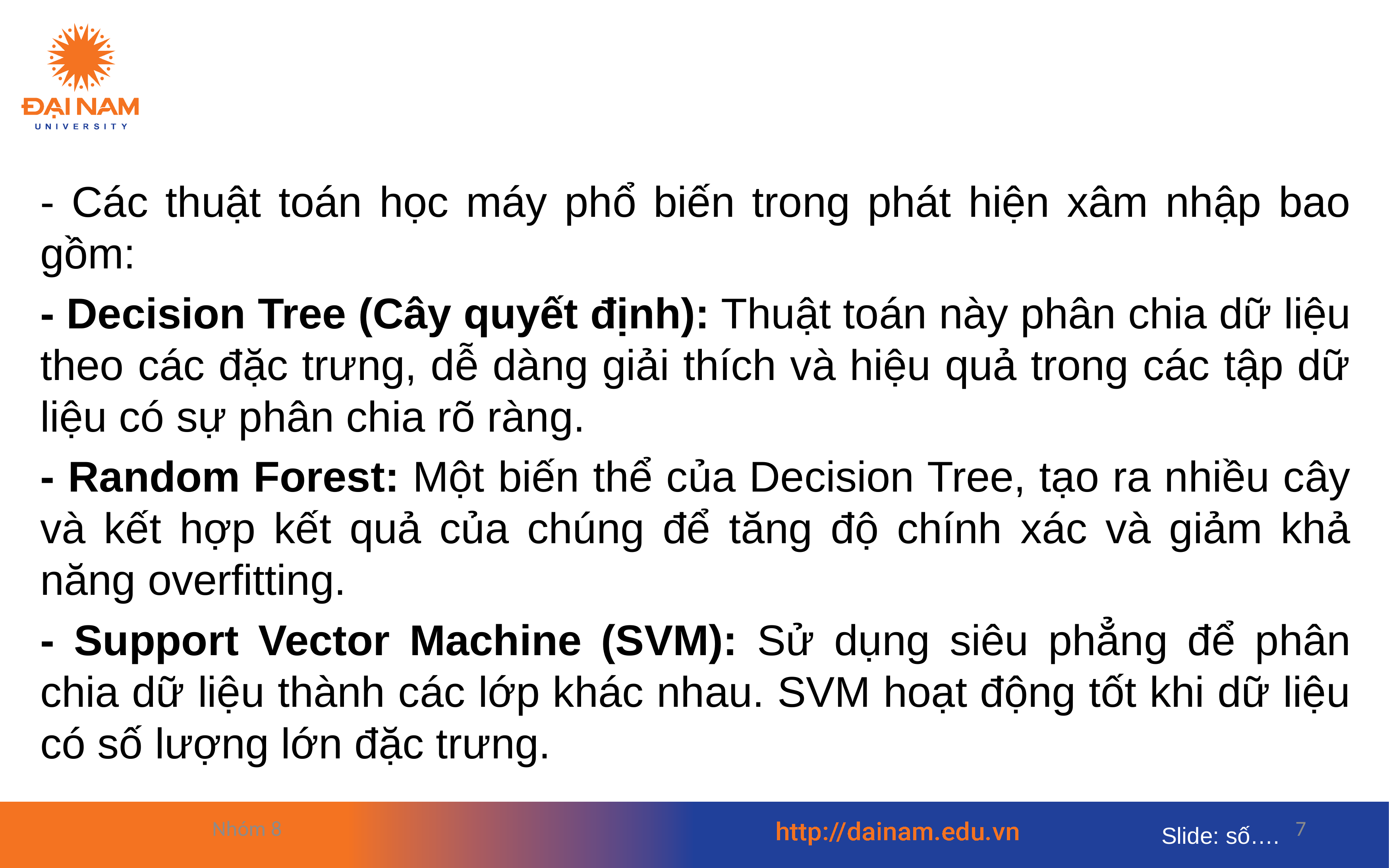

- Các thuật toán học máy phổ biến trong phát hiện xâm nhập bao gồm:
- Decision Tree (Cây quyết định): Thuật toán này phân chia dữ liệu theo các đặc trưng, dễ dàng giải thích và hiệu quả trong các tập dữ liệu có sự phân chia rõ ràng.
- Random Forest: Một biến thể của Decision Tree, tạo ra nhiều cây và kết hợp kết quả của chúng để tăng độ chính xác và giảm khả năng overfitting.
- Support Vector Machine (SVM): Sử dụng siêu phẳng để phân chia dữ liệu thành các lớp khác nhau. SVM hoạt động tốt khi dữ liệu có số lượng lớn đặc trưng.

Nhóm 8
7